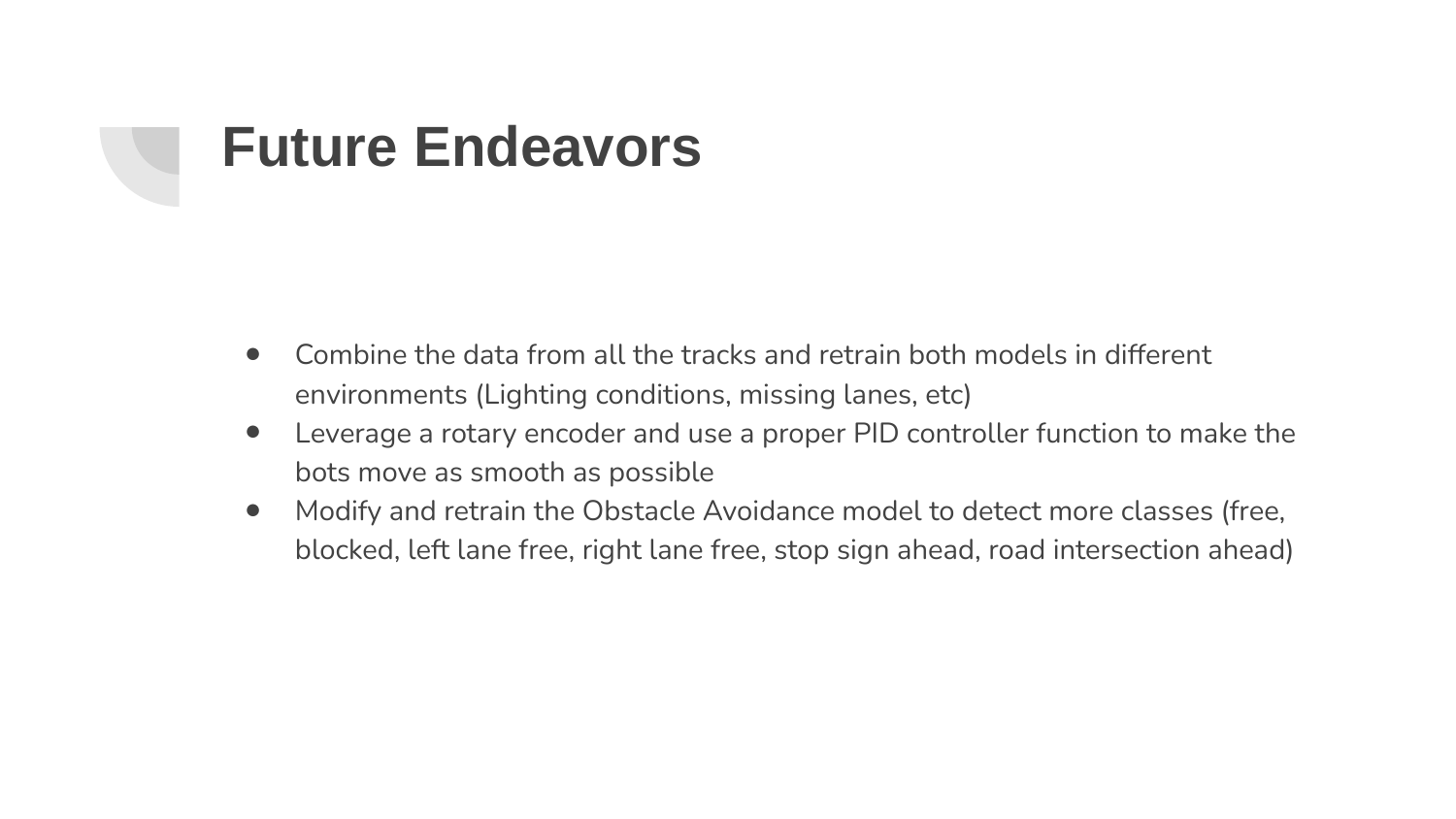

# Future Endeavors
Combine the data from all the tracks and retrain both models in different environments (Lighting conditions, missing lanes, etc)
Leverage a rotary encoder and use a proper PID controller function to make the bots move as smooth as possible
Modify and retrain the Obstacle Avoidance model to detect more classes (free, blocked, left lane free, right lane free, stop sign ahead, road intersection ahead)